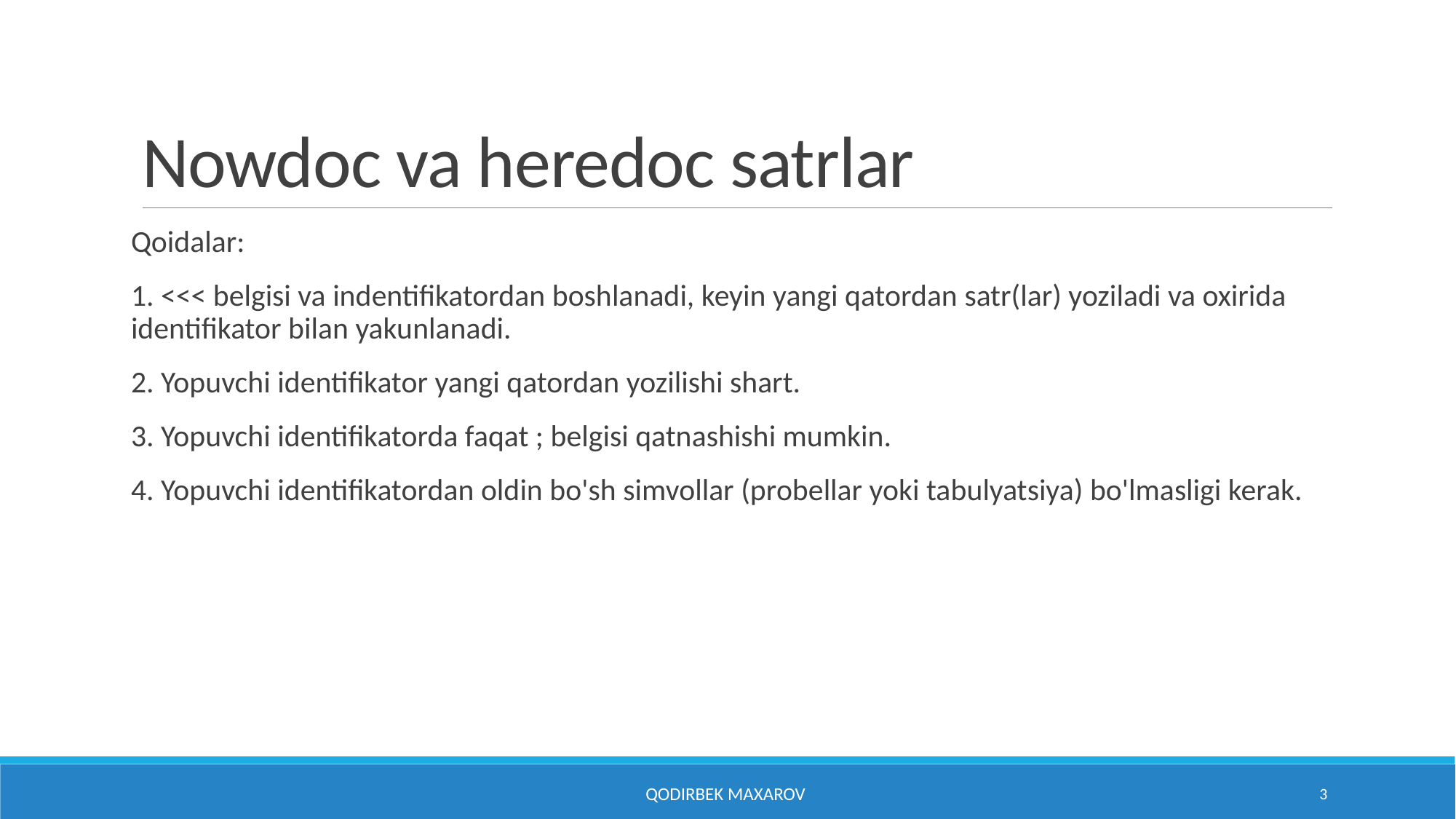

# Nowdoc va heredoc satrlar
Qoidalar:
1. <<< belgisi va indentifikatordan boshlanadi, keyin yangi qatordan satr(lar) yoziladi va oxirida identifikator bilan yakunlanadi.
2. Yopuvchi identifikator yangi qatordan yozilishi shart.
3. Yopuvchi identifikatorda faqat ; belgisi qatnashishi mumkin.
4. Yopuvchi identifikatordan oldin bo'sh simvollar (probellar yoki tabulyatsiya) bo'lmasligi kerak.

Qodirbek Maxarov
3